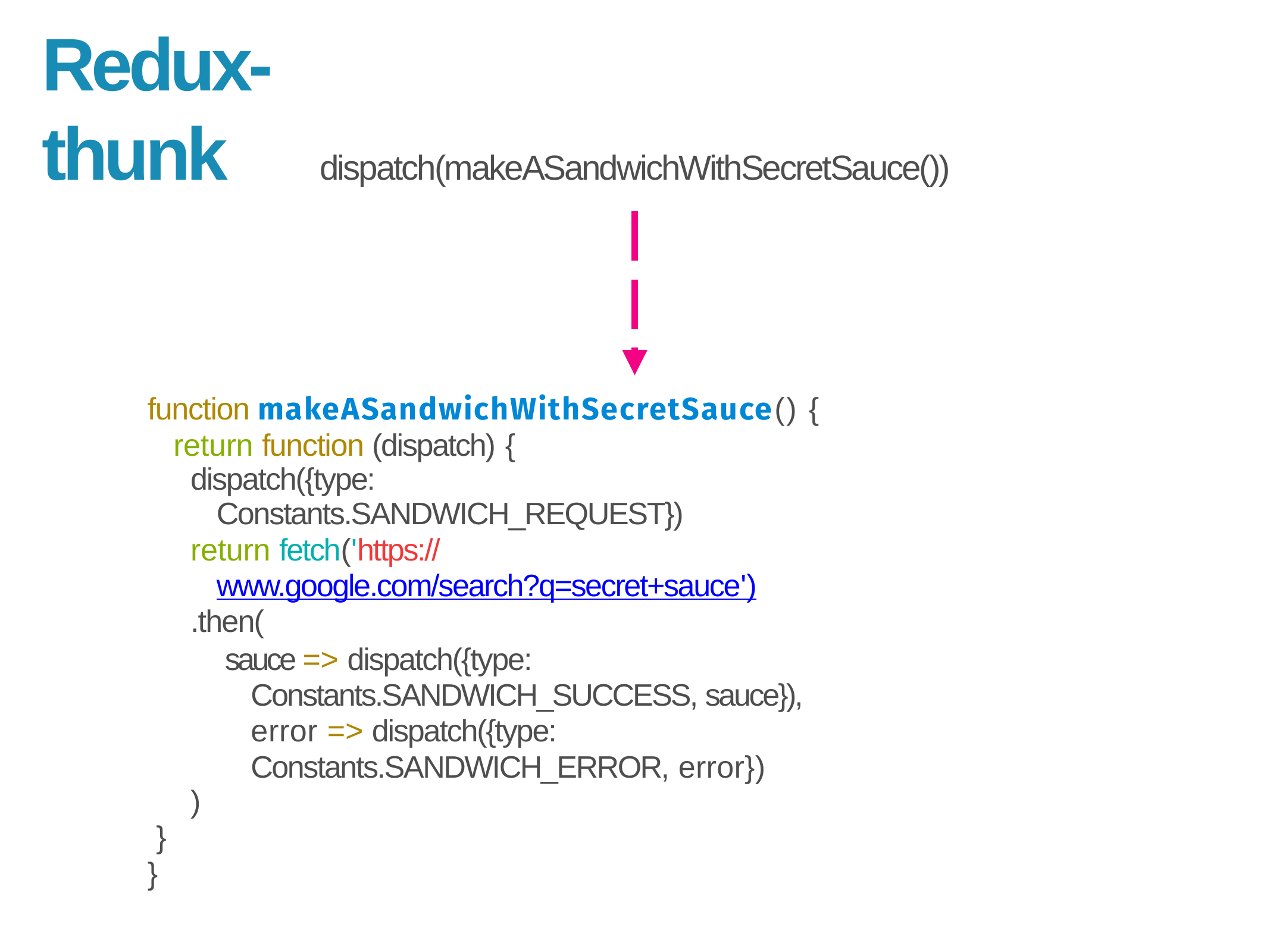

# Redux-thunk
dispatch(makeASandwichWithSecretSauce())

function makeASandwichWithSecretSauce() {  return function (dispatch) {
dispatch({type: Constants.SANDWICH_REQUEST})
return fetch('https://www.google.com/search?q=secret+sauce')
.then(
sauce => dispatch({type: Constants.SANDWICH_SUCCESS, sauce}),  error => dispatch({type: Constants.SANDWICH_ERROR, error})
)
}
}